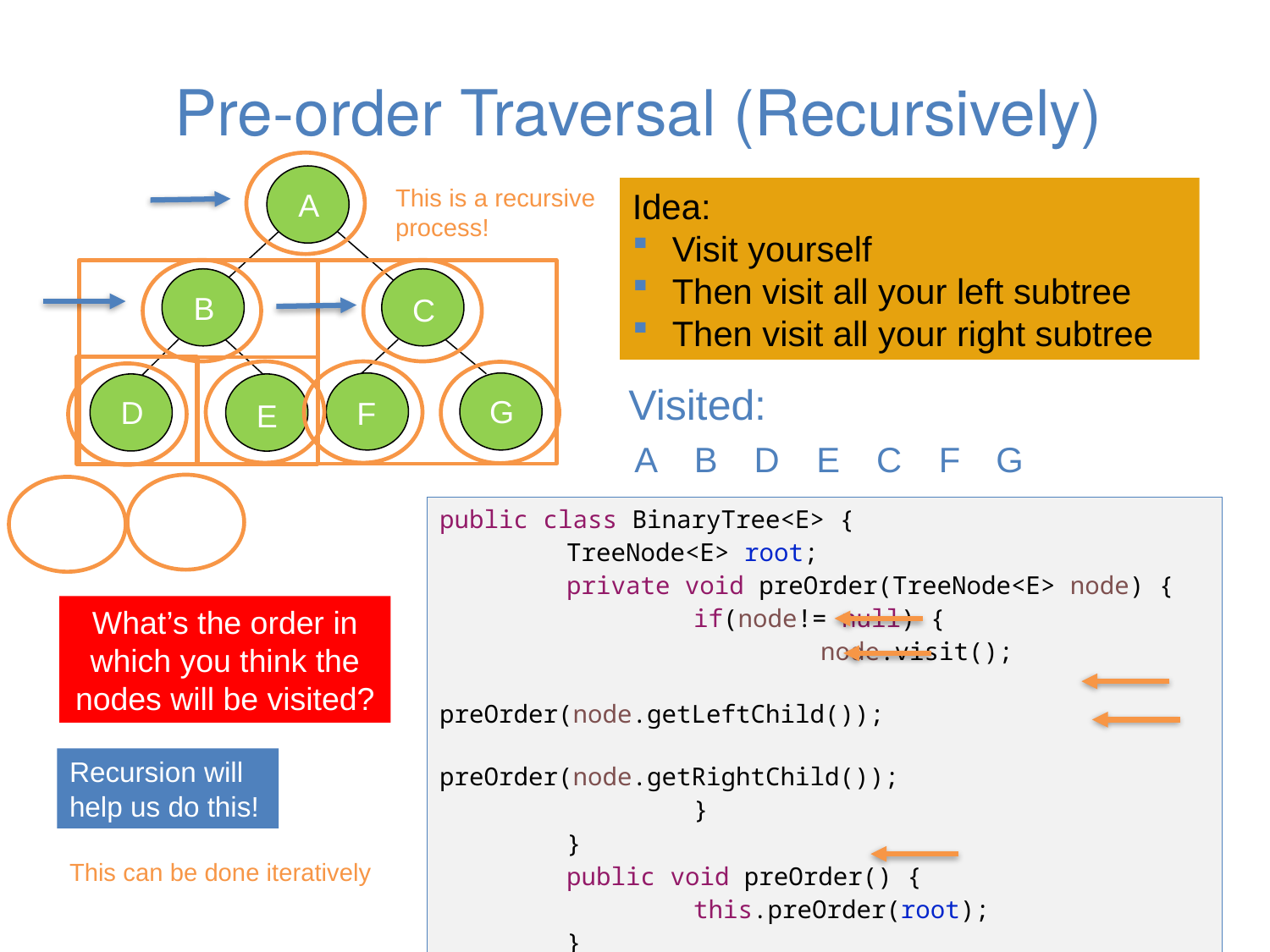

# Pre-order Traversal (Recursively)

This is a recursive process!
Idea:
Visit yourself
Then visit all your left subtree
Then visit all your right subtree
A

B
C

Visited:

G
D
F
E
A
B
D
E
C
F
G

public class BinaryTree<E> {
	TreeNode<E> root;
	private void preOrder(TreeNode<E> node) {
		if(node!= null) {
			node.visit();
			preOrder(node.getLeftChild());
			preOrder(node.getRightChild());
		}
	}
	public void preOrder() {
		this.preOrder(root);
	}
}
What’s the order in which you think the nodes will be visited?
Recursion will help us do this!
This can be done iteratively